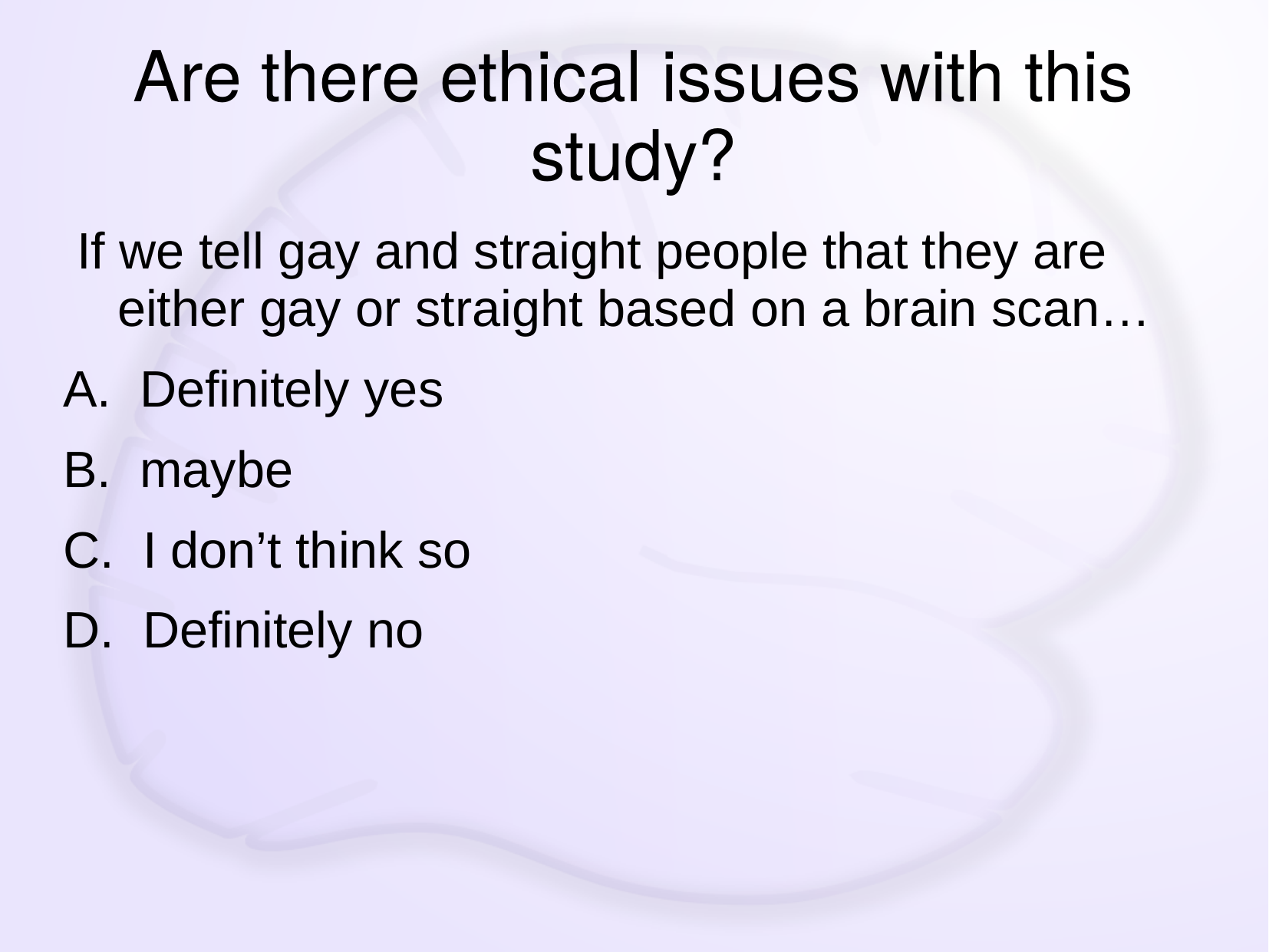

# Are there ethical issues with this study?
If we tell gay and straight people that they are either gay or straight based on a brain scan…
A.  Definitely yes
B.  maybe
C.  I don’t think so
D.  Definitely no